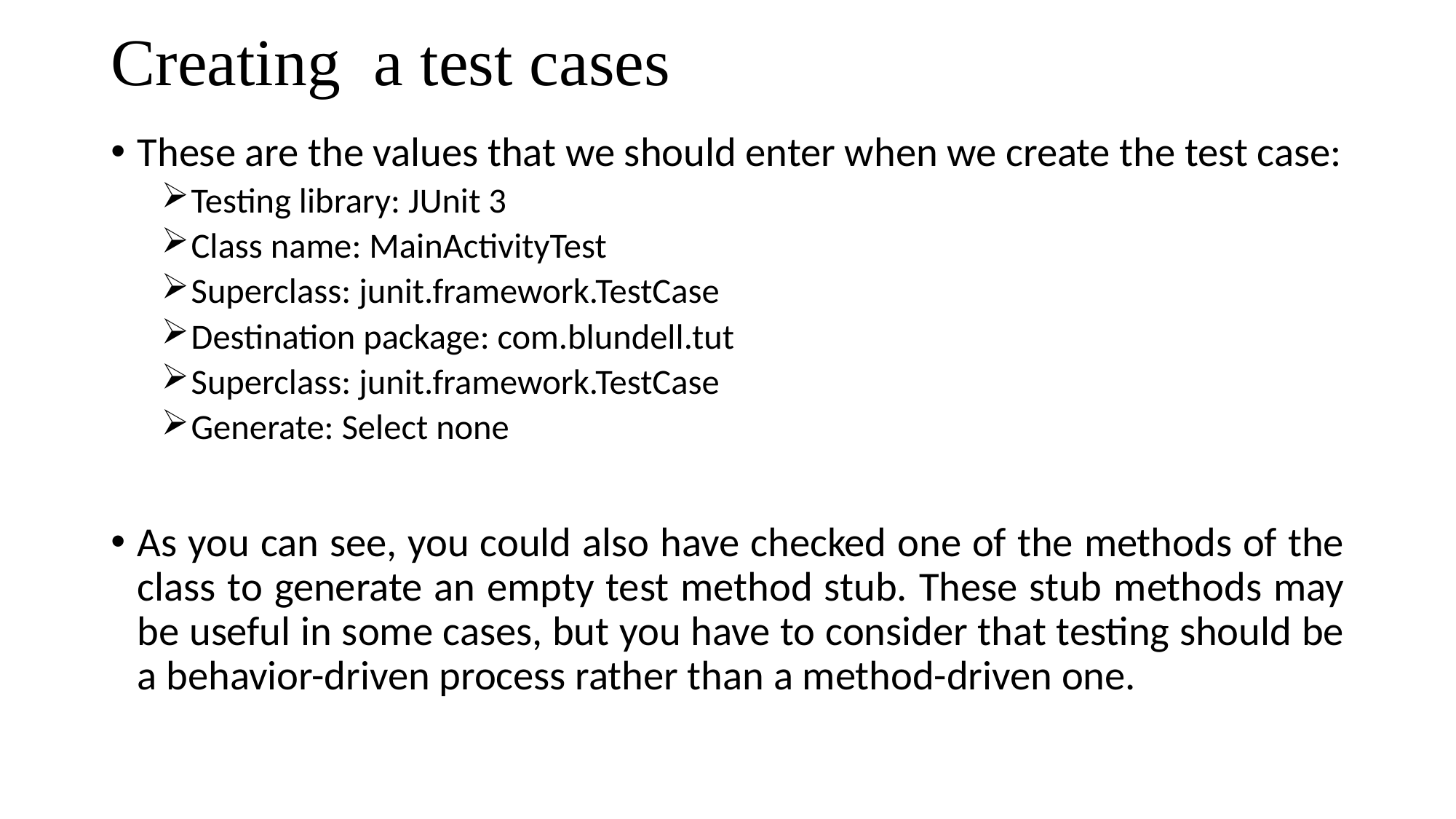

# Creating  a test cases
These are the values that we should enter when we create the test case:
Testing library: JUnit 3
Class name: MainActivityTest
Superclass: junit.framework.TestCase
Destination package: com.blundell.tut
Superclass: junit.framework.TestCase
Generate: Select none

As you can see, you could also have checked one of the methods of the class to generate an empty test method stub. These stub methods may be useful in some cases, but you have to consider that testing should be a behavior-driven process rather than a method-driven one.